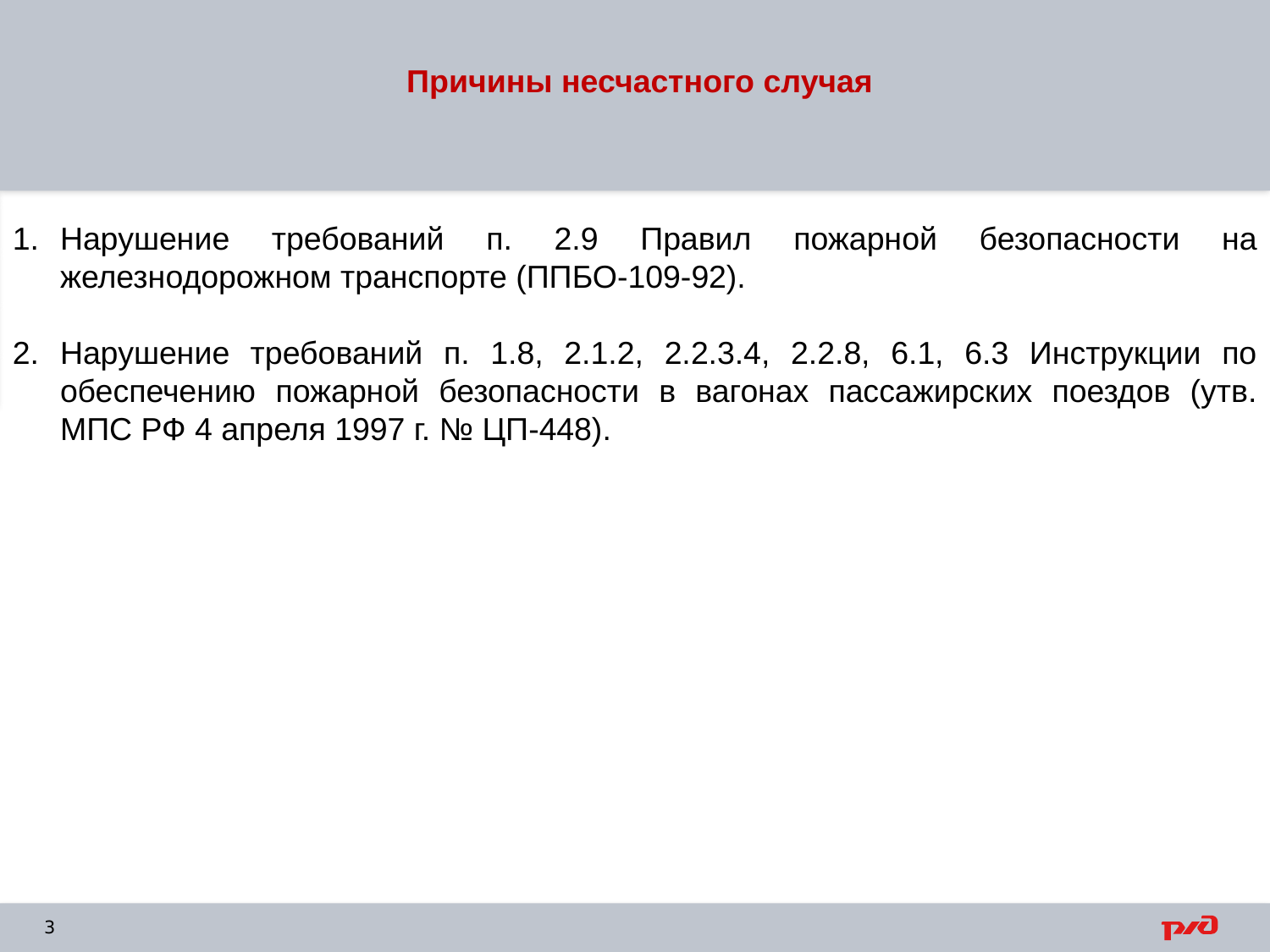

# Причины несчастного случая

Нарушение требований п. 2.9 Правил пожарной безопасности на железнодорожном транспорте (ППБО-109-92).

Нарушение требований п. 1.8, 2.1.2, 2.2.3.4, 2.2.8, 6.1, 6.3 Инструкции по обеспечению пожарной безопасности в вагонах пассажирских поездов (утв. МПС РФ 4 апреля 1997 г. № ЦП-448).

3